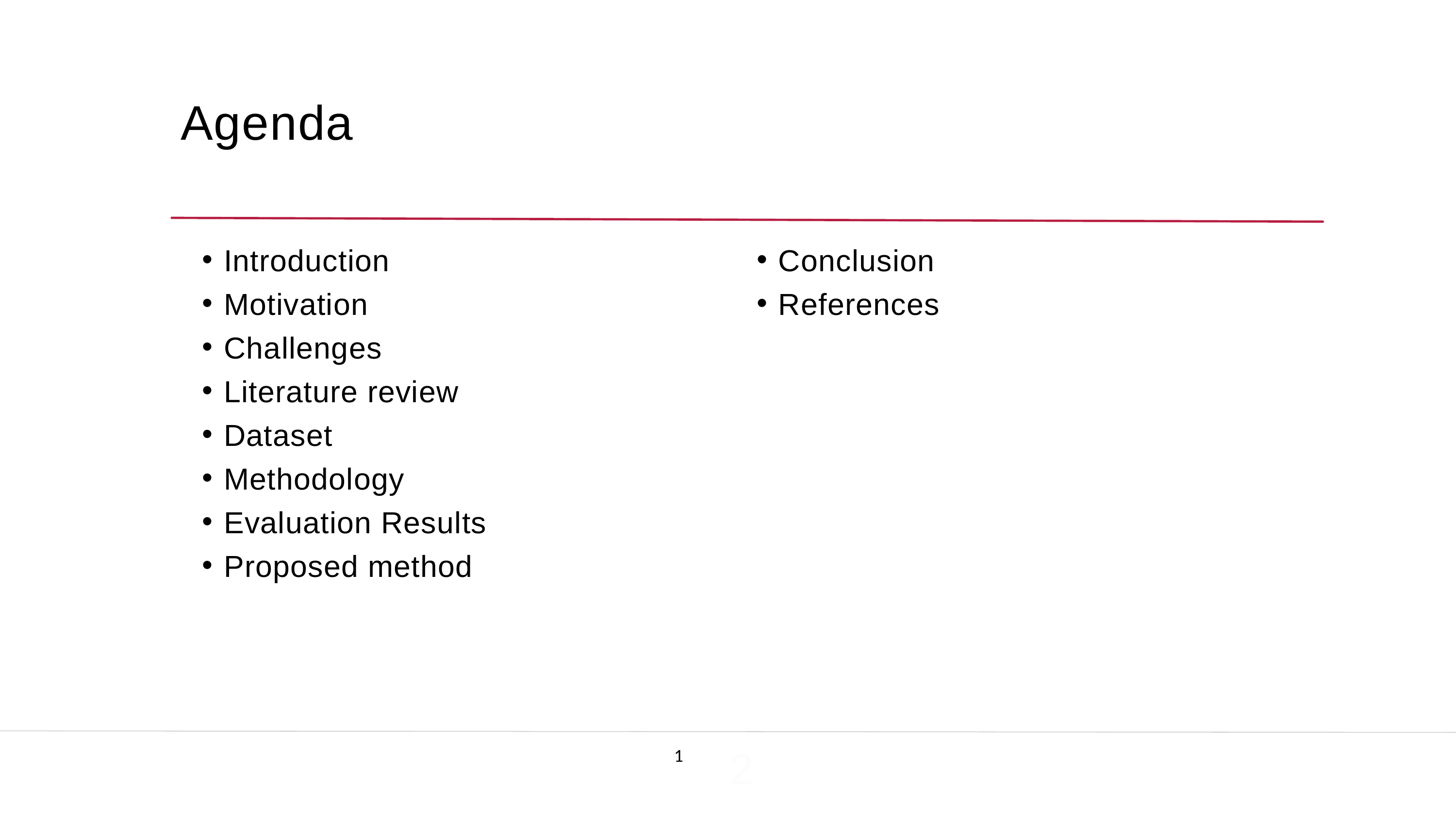

Agenda

Conclusion
References

Introduction
Motivation
Challenges
Literature review
Dataset
Methodology
Evaluation Results
Proposed method

1
2